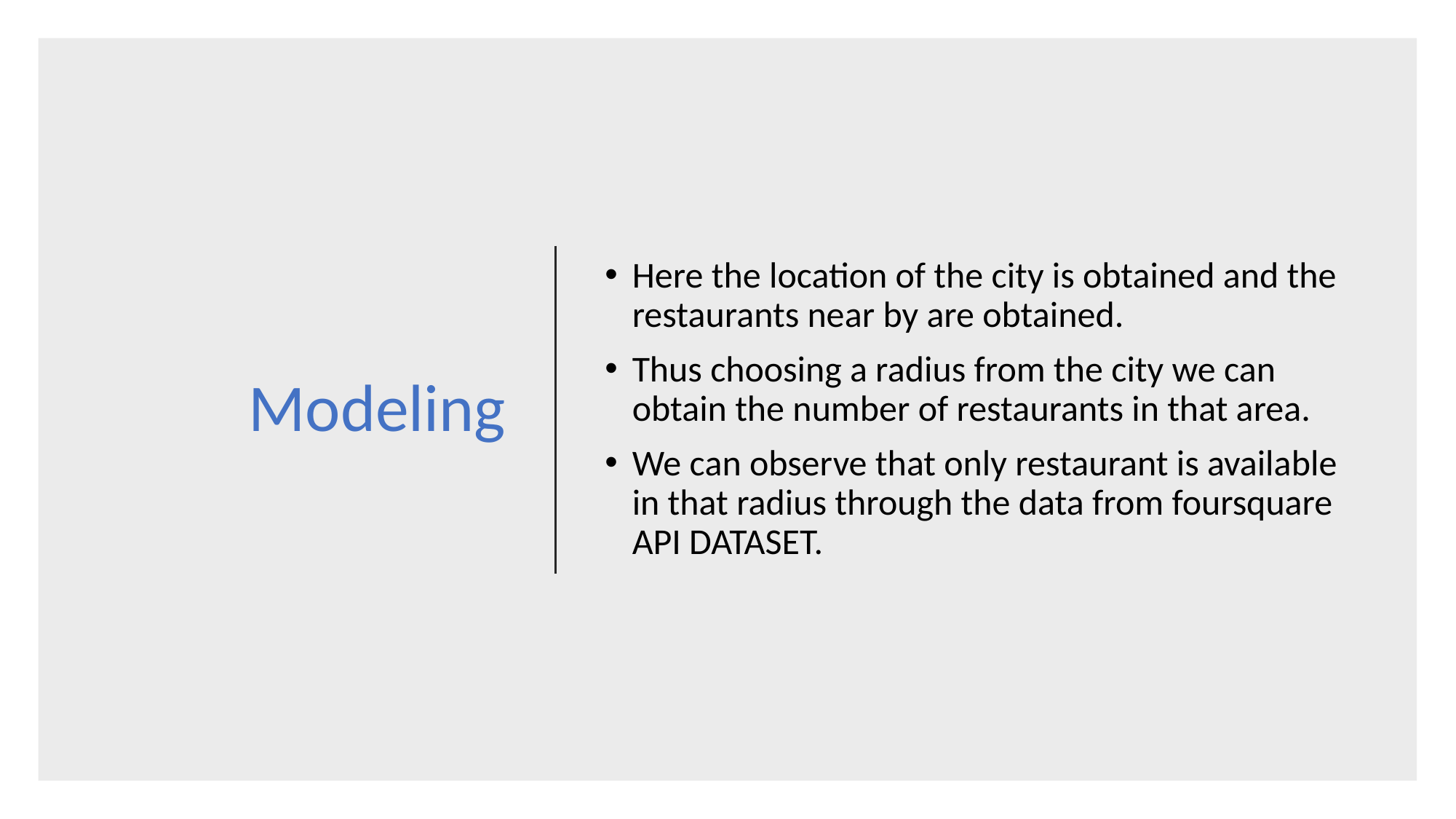

# Modeling
Here the location of the city is obtained and the restaurants near by are obtained.
Thus choosing a radius from the city we can obtain the number of restaurants in that area.
We can observe that only restaurant is available in that radius through the data from foursquare API DATASET.